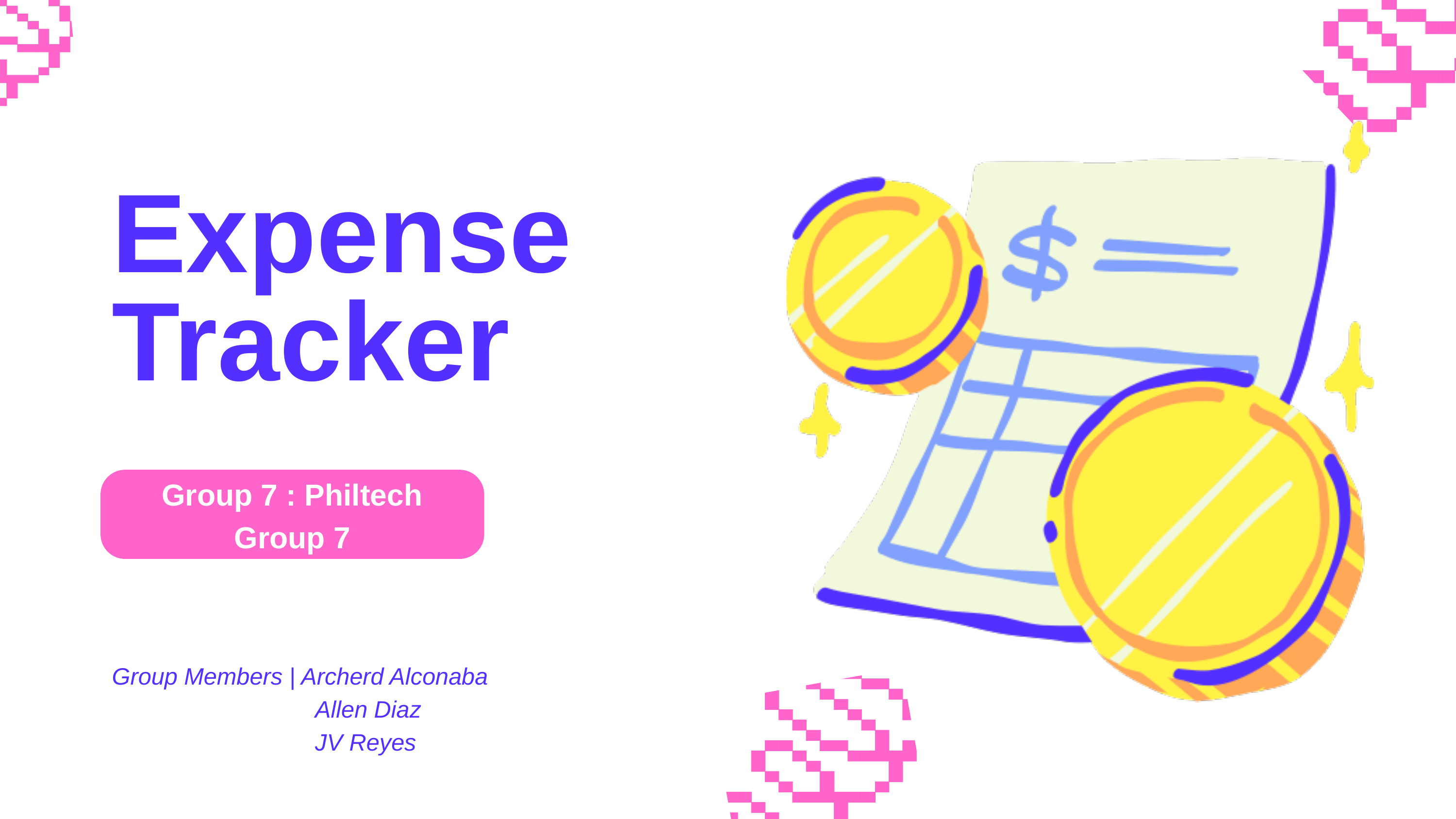

Expense
Tracker
Group 7 : Philtech Group 7

Group Members | Archerd Alconaba
                               Allen Diaz
                               JV Reyes